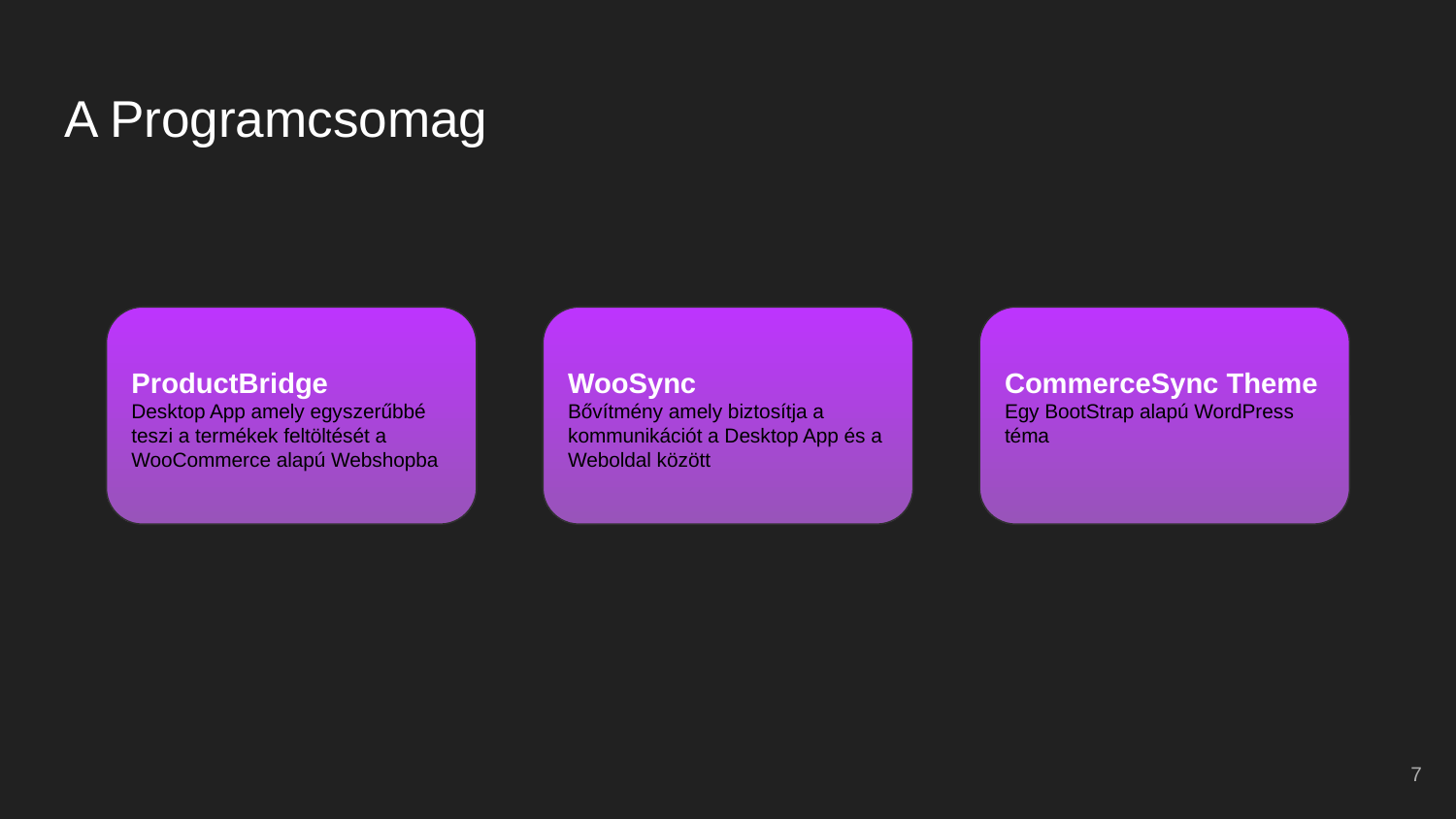

# A Programcsomag
ProductBridge
Desktop App amely egyszerűbbé teszi a termékek feltöltését a WooCommerce alapú Webshopba
WooSync
Bővítmény amely biztosítja a kommunikációt a Desktop App és a Weboldal között
CommerceSync Theme
Egy BootStrap alapú WordPress téma

7